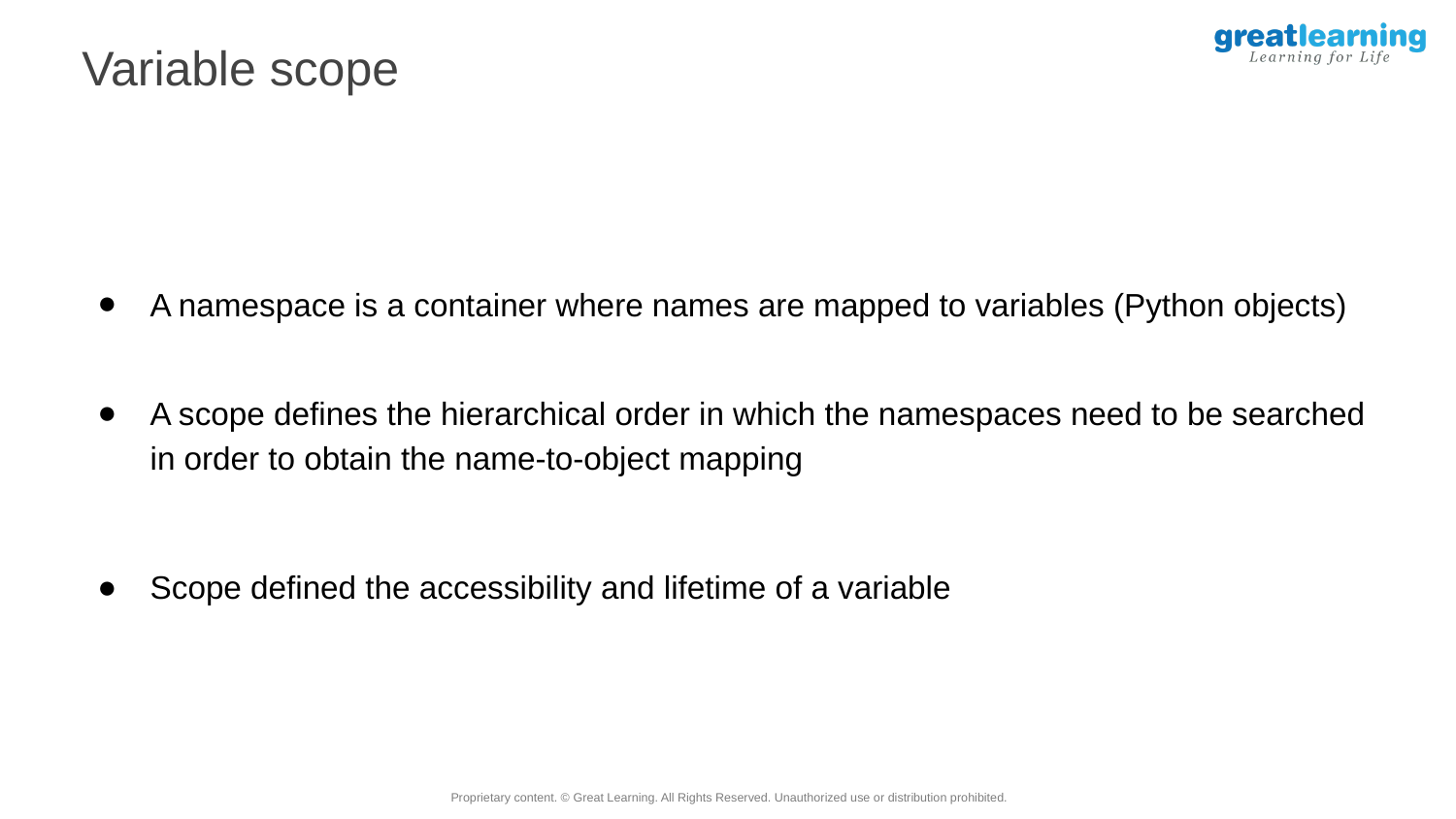

Variable scope
A namespace is a container where names are mapped to variables (Python objects)

A scope defines the hierarchical order in which the namespaces need to be searched in order to obtain the name-to-object mapping

Scope defined the accessibility and lifetime of a variable